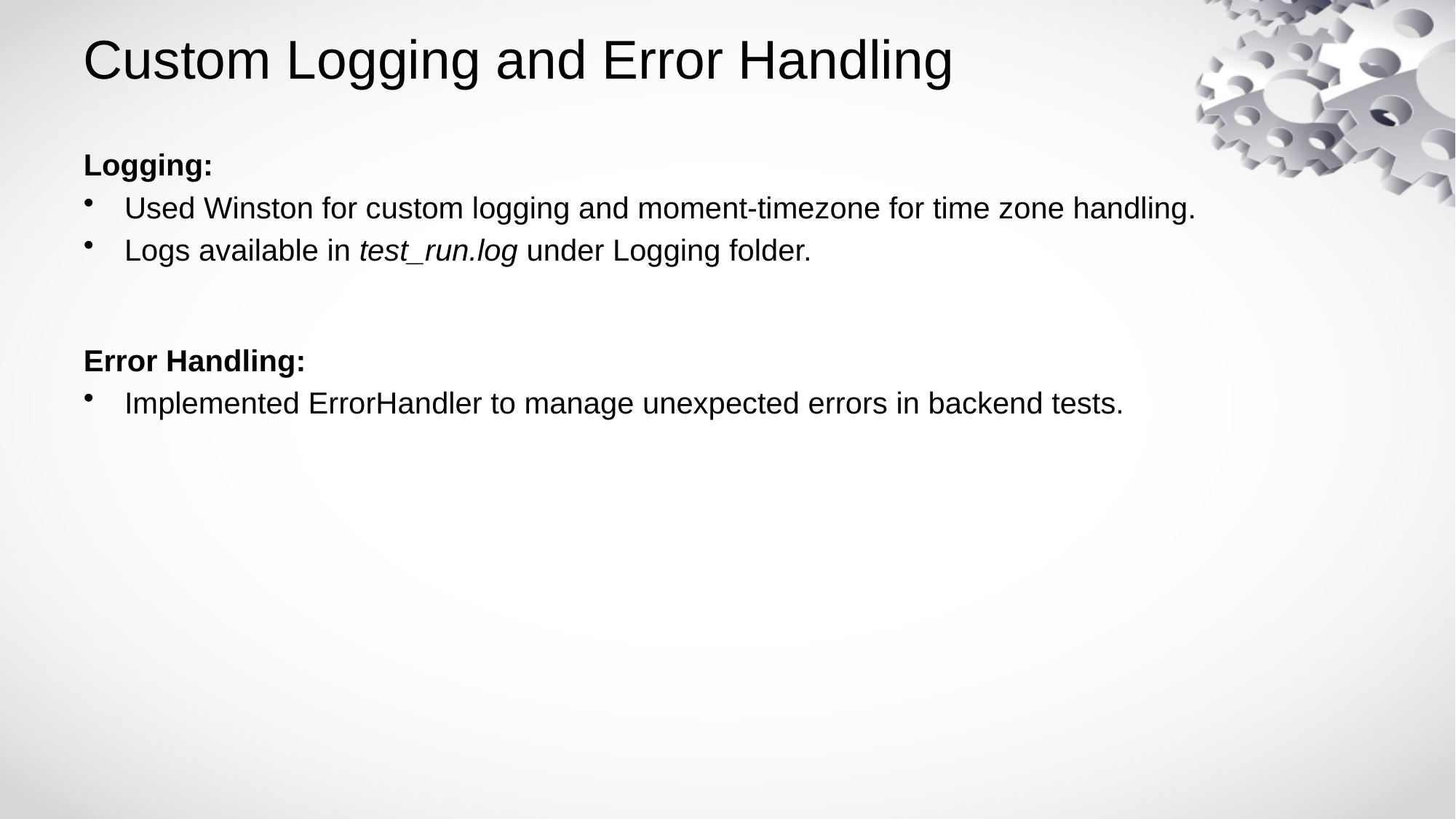

# Custom Logging and Error Handling
Logging:
Used Winston for custom logging and moment-timezone for time zone handling.
Logs available in test_run.log under Logging folder.

Error Handling:
Implemented ErrorHandler to manage unexpected errors in backend tests.